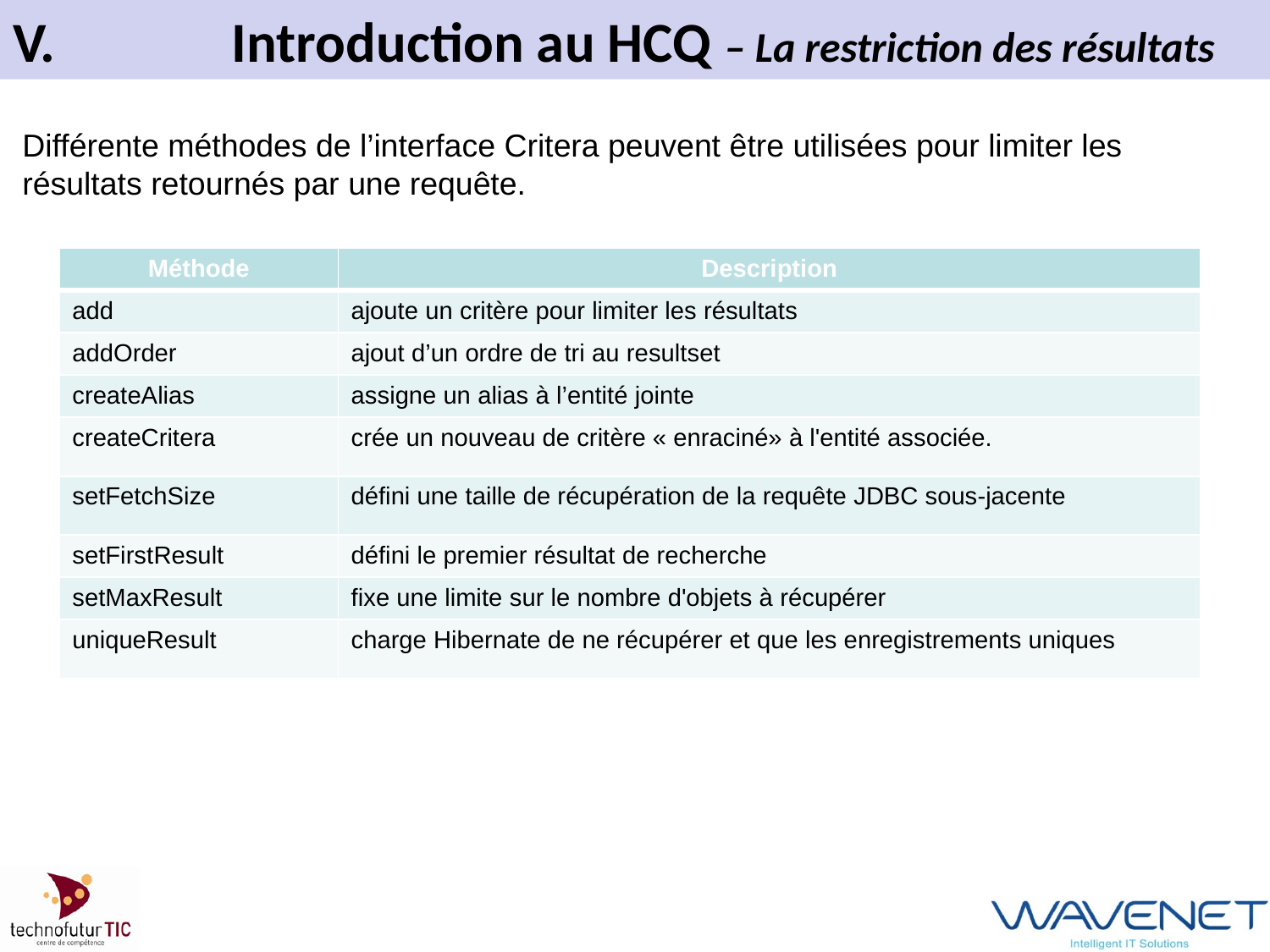

# V.		 Introduction au HCQ – La restriction des résultats
Différente méthodes de l’interface Critera peuvent être utilisées pour limiter les résultats retournés par une requête.
| Méthode | Description |
| --- | --- |
| add | ajoute un critère pour limiter les résultats |
| addOrder | ajout d’un ordre de tri au resultset |
| createAlias | assigne un alias à l’entité jointe |
| createCritera | crée un nouveau de critère « enraciné» à l'entité associée. |
| setFetchSize | défini une taille de récupération de la requête JDBC sous-jacente |
| setFirstResult | défini le premier résultat de recherche |
| setMaxResult | fixe une limite sur le nombre d'objets à récupérer |
| uniqueResult | charge Hibernate de ne récupérer et que les enregistrements uniques |